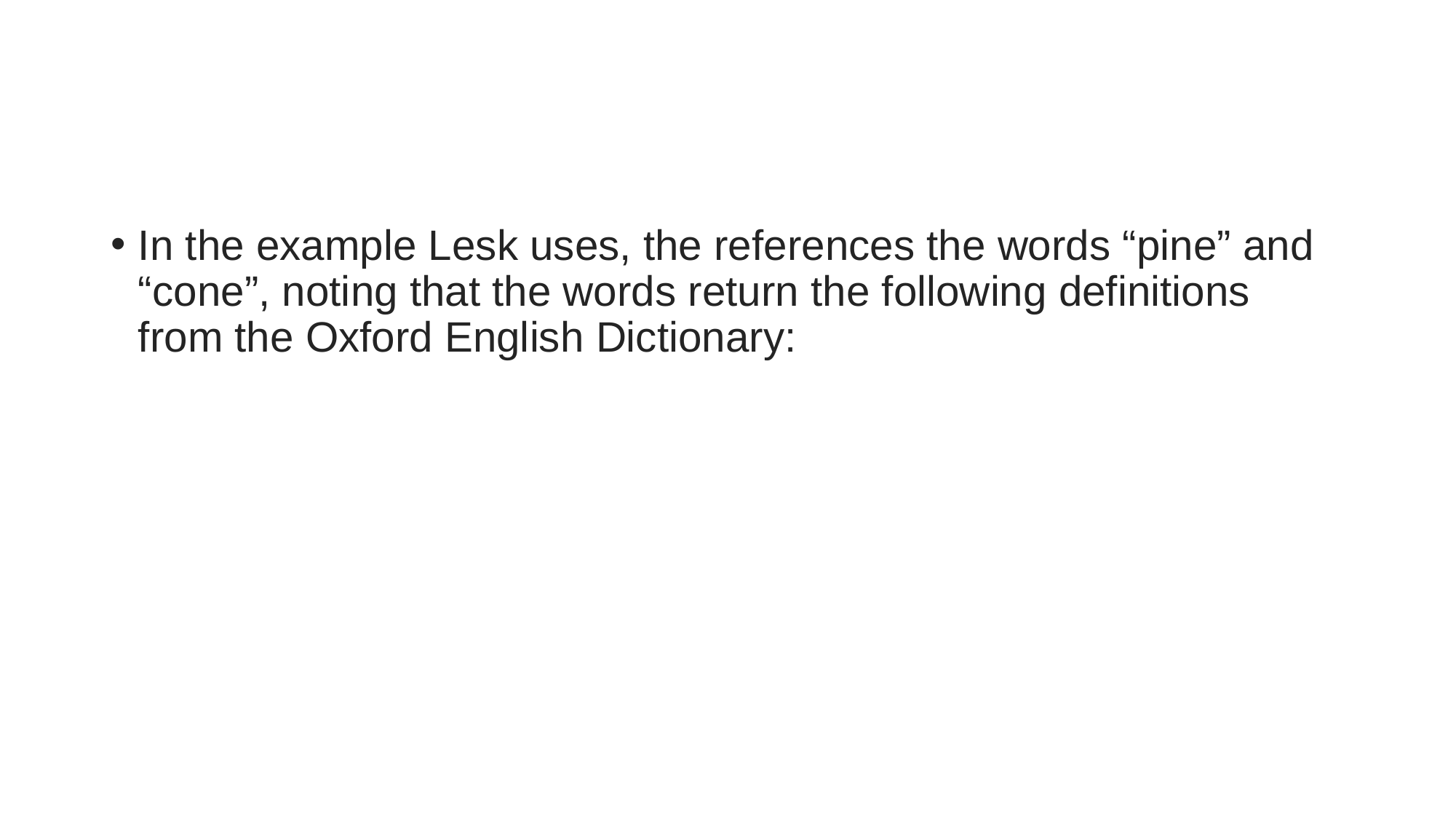

In the example Lesk uses, the references the words “pine” and “cone”, noting that the words return the following definitions from the Oxford English Dictionary: